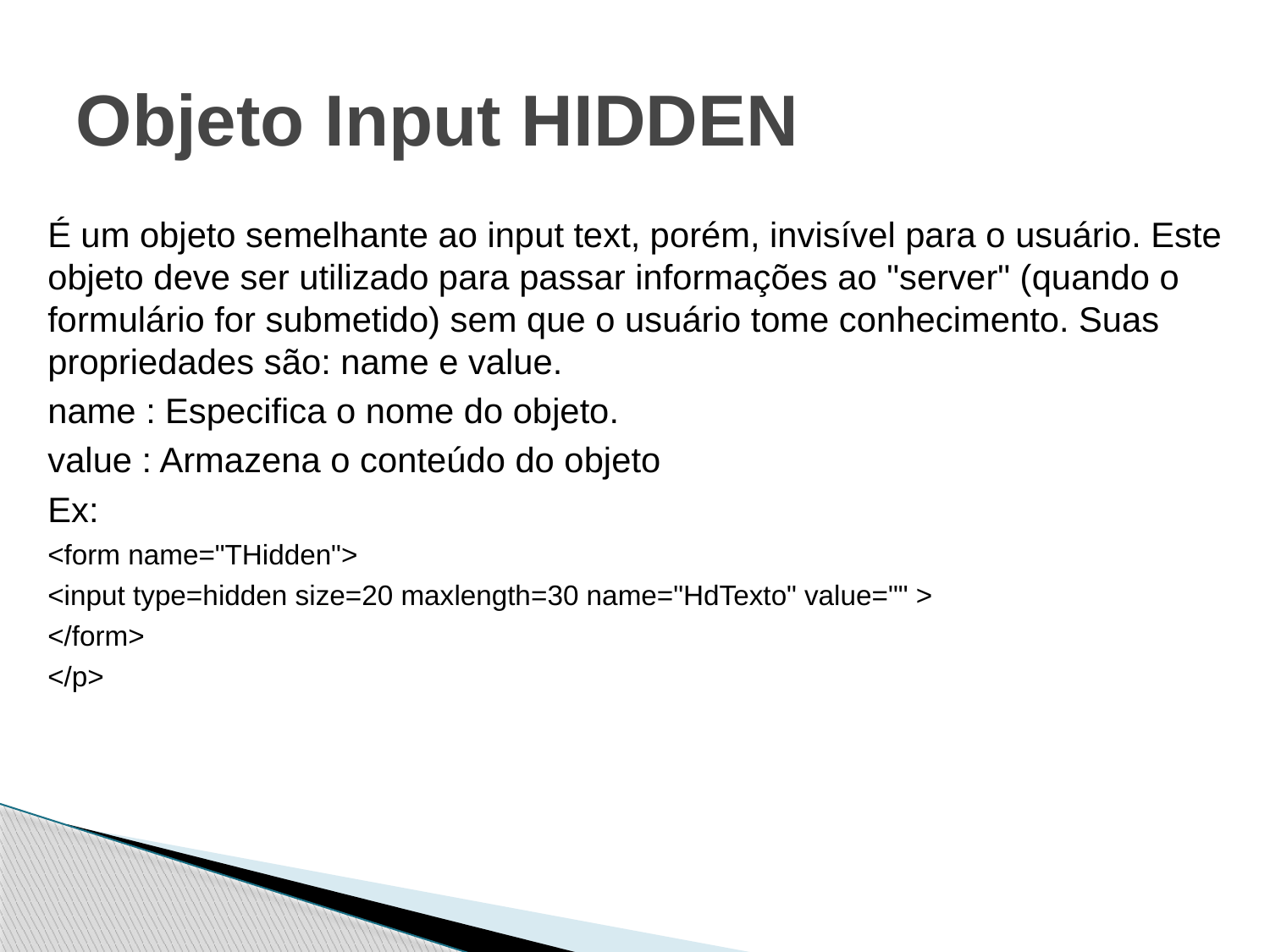

# Objeto Input HIDDEN
É um objeto semelhante ao input text, porém, invisível para o usuário. Este objeto deve ser utilizado para passar informações ao "server" (quando o formulário for submetido) sem que o usuário tome conhecimento. Suas propriedades são: name e value.
name : Especifica o nome do objeto.
value : Armazena o conteúdo do objeto
Ex:
<form name="THidden">
<input type=hidden size=20 maxlength=30 name="HdTexto" value="" >
</form>
</p>